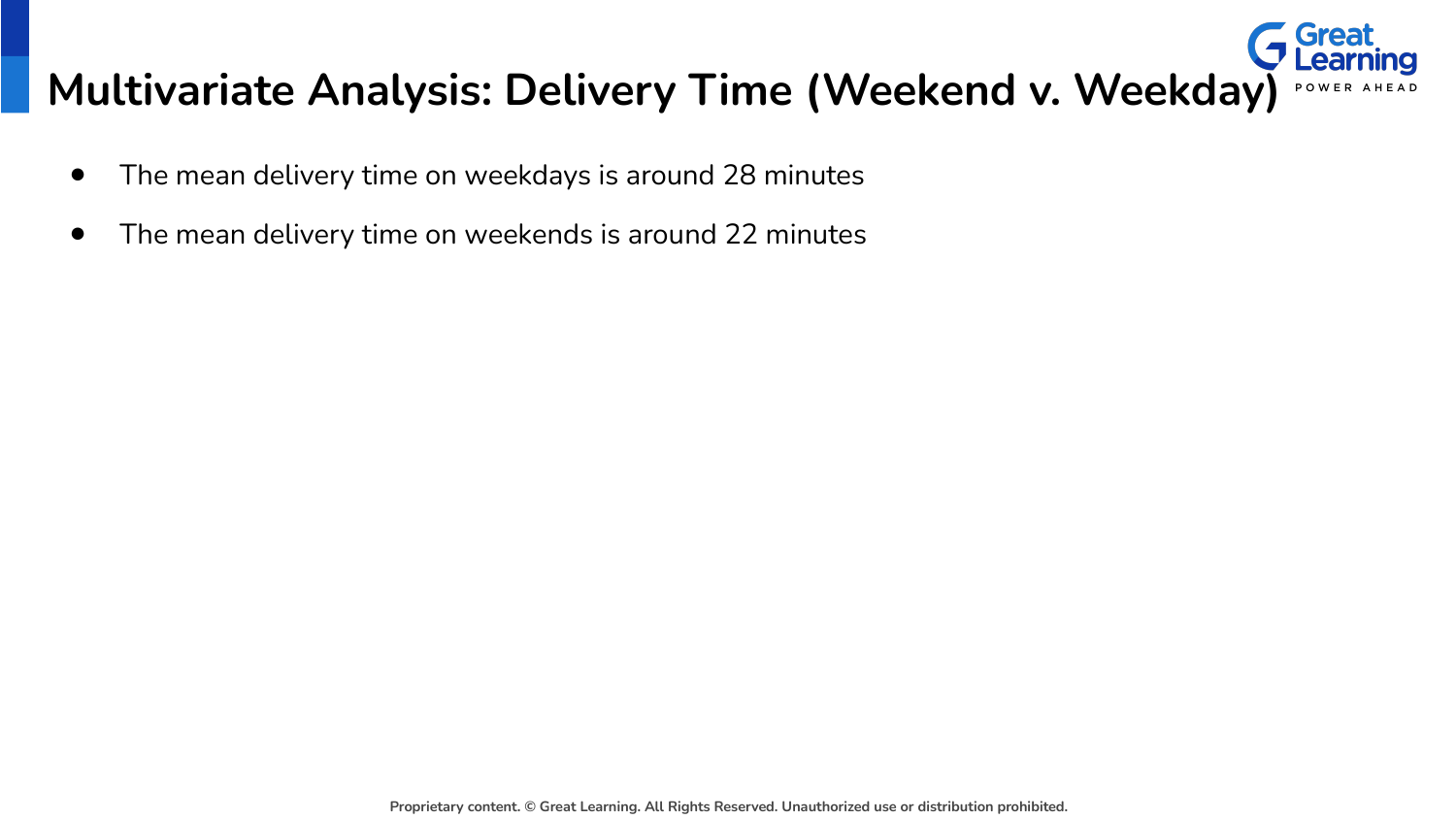

# Multivariate Analysis: Delivery Time (Weekend v. Weekday)
The mean delivery time on weekdays is around 28 minutes
The mean delivery time on weekends is around 22 minutes